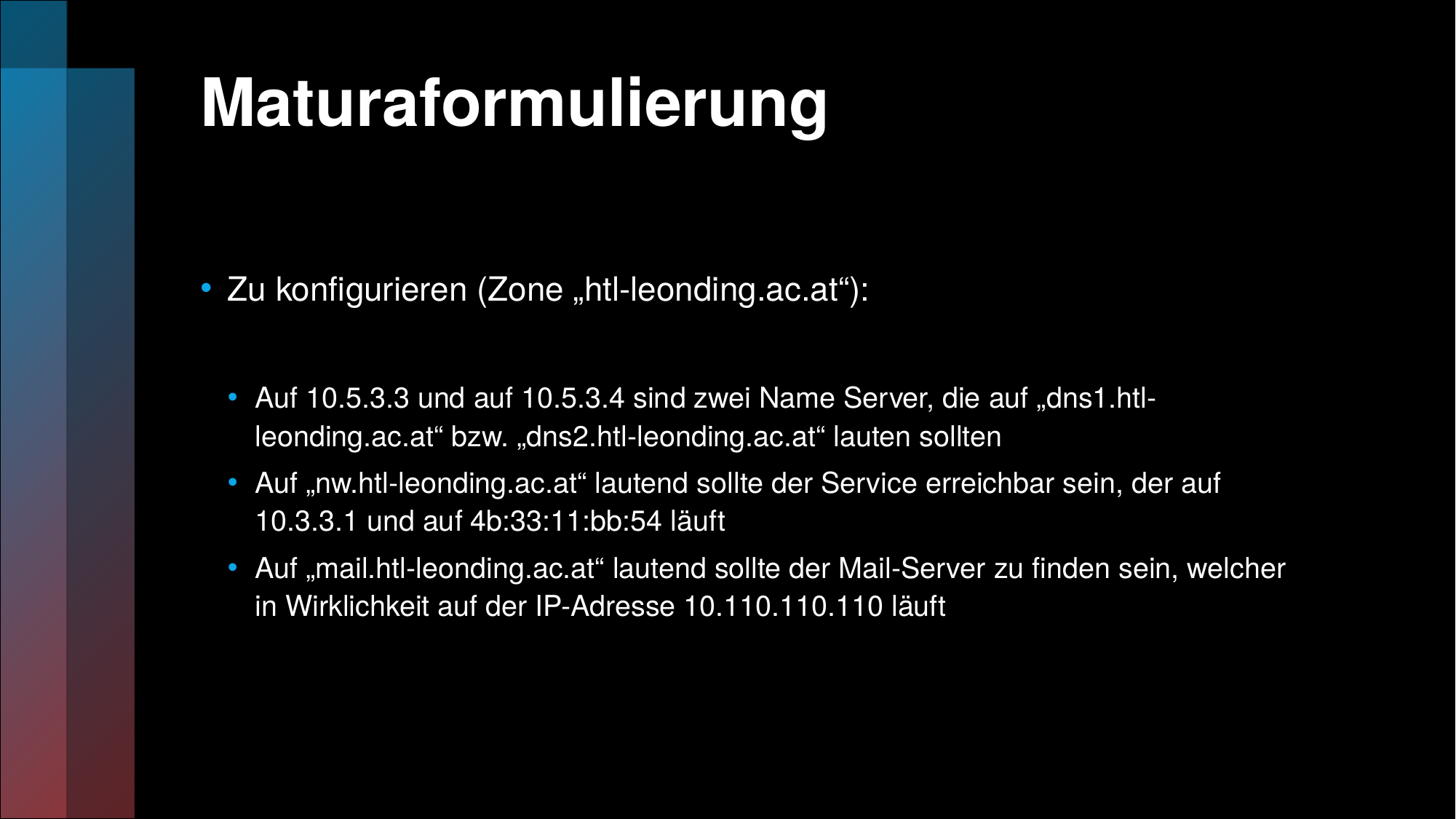

# Maturaformulierung
Zu konfigurieren (Zone „htl-leonding.ac.at“):

Auf 10.5.3.3 und auf 10.5.3.4 sind zwei Name Server, die auf „dns1.htl-leonding.ac.at“ bzw. „dns2.htl-leonding.ac.at“ lauten sollten
Auf „nw.htl-leonding.ac.at“ lautend sollte der Service erreichbar sein, der auf 10.3.3.1 und auf 4b:33:11:bb:54 läuft
Auf „mail.htl-leonding.ac.at“ lautend sollte der Mail-Server zu finden sein, welcher in Wirklichkeit auf der IP-Adresse 10.110.110.110 läuft